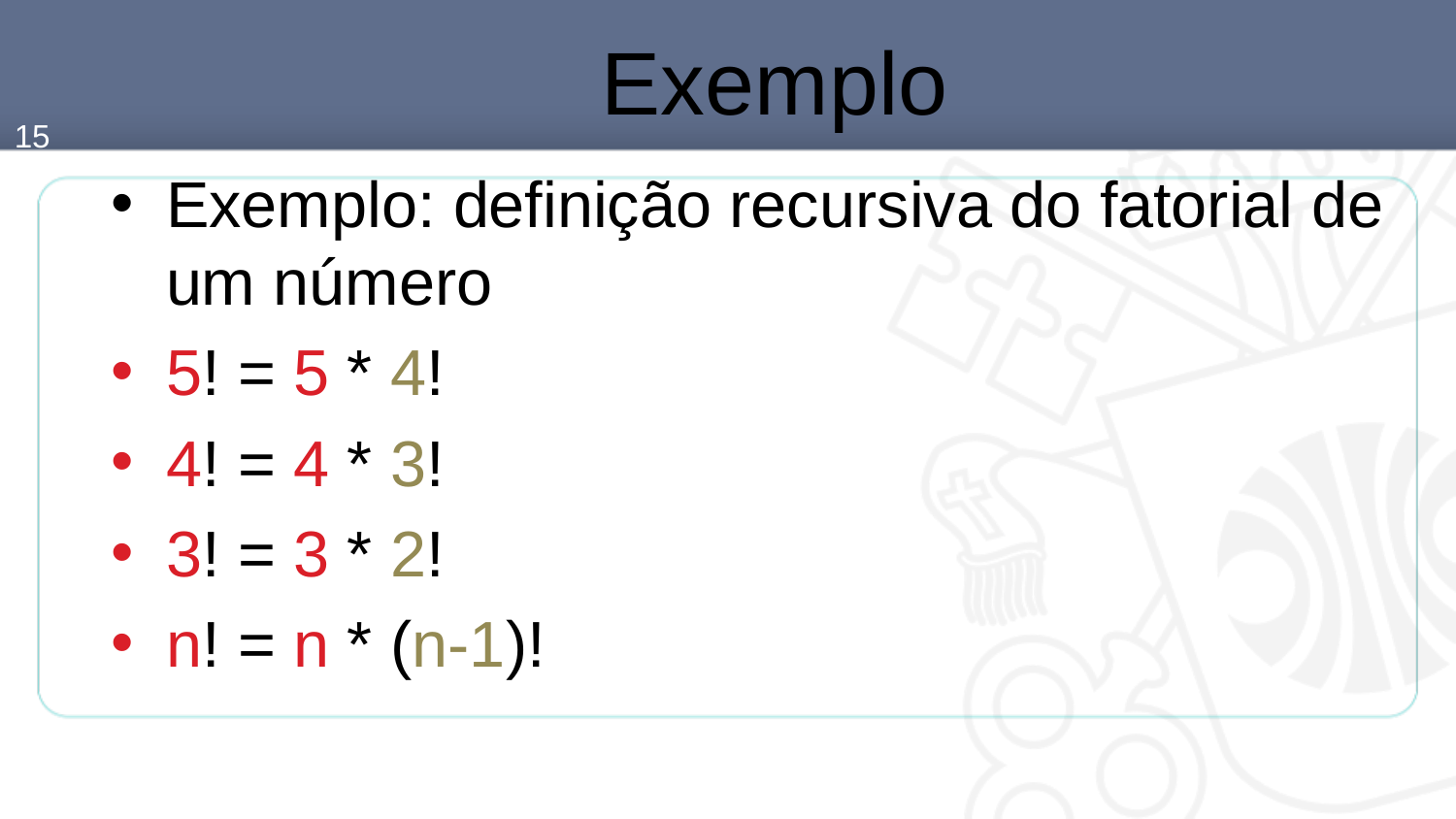

# Exemplo
15
Exemplo: definição recursiva do fatorial de um número
5! = 5 * 4!
4! = 4 * 3!
3! = 3 * 2!
n! = n * (n-1)!